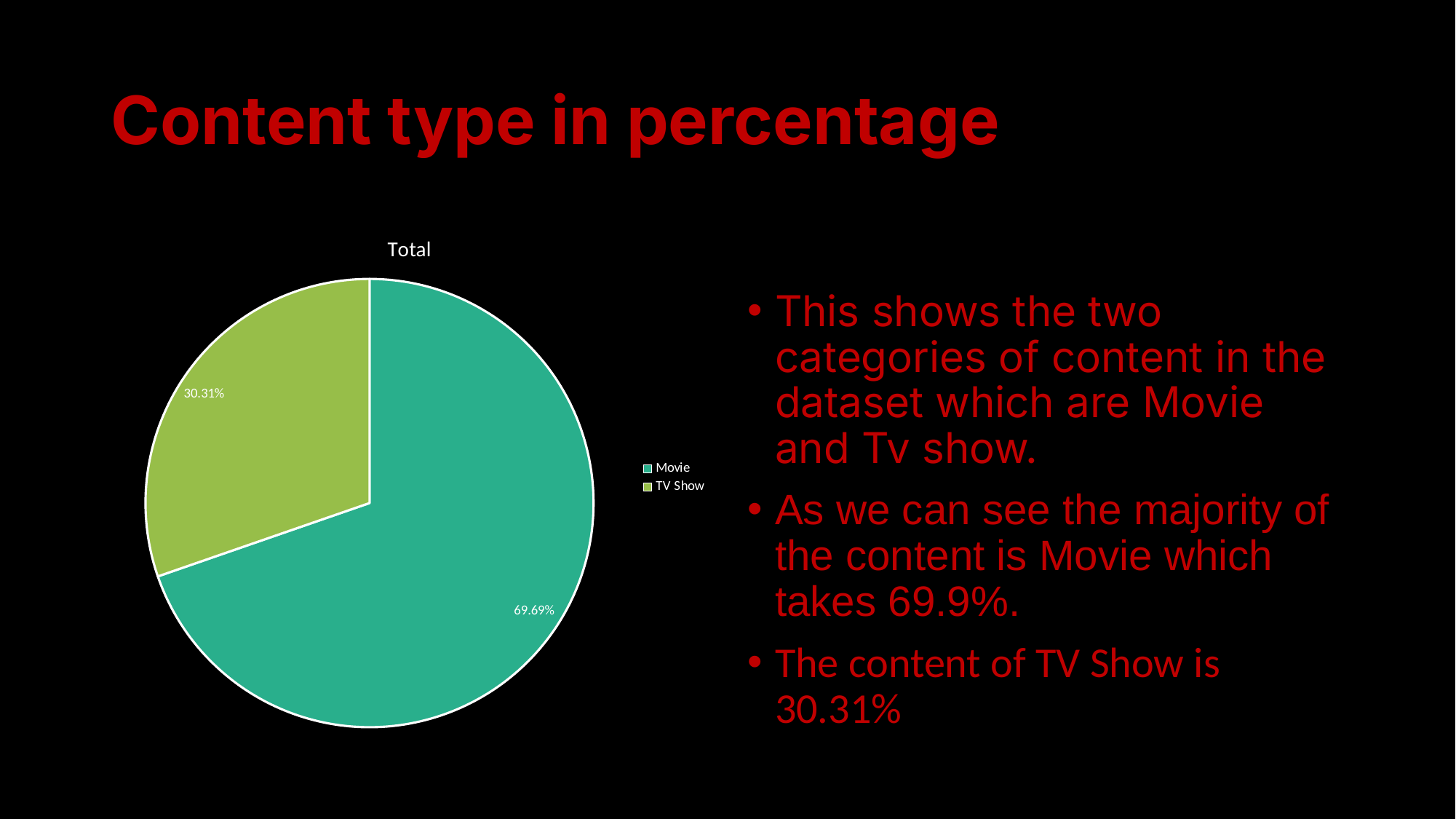

# Content type in percentage

### Chart:

| Category | Total |
|---|---|
| Movie | 0.6969283276450512 |
| TV Show | 0.3030716723549488 |
This shows the two categories of content in the dataset which are Movie and Tv show.
As we can see the majority of the content is Movie which takes 69.9%.
The content of TV Show is 30.31%